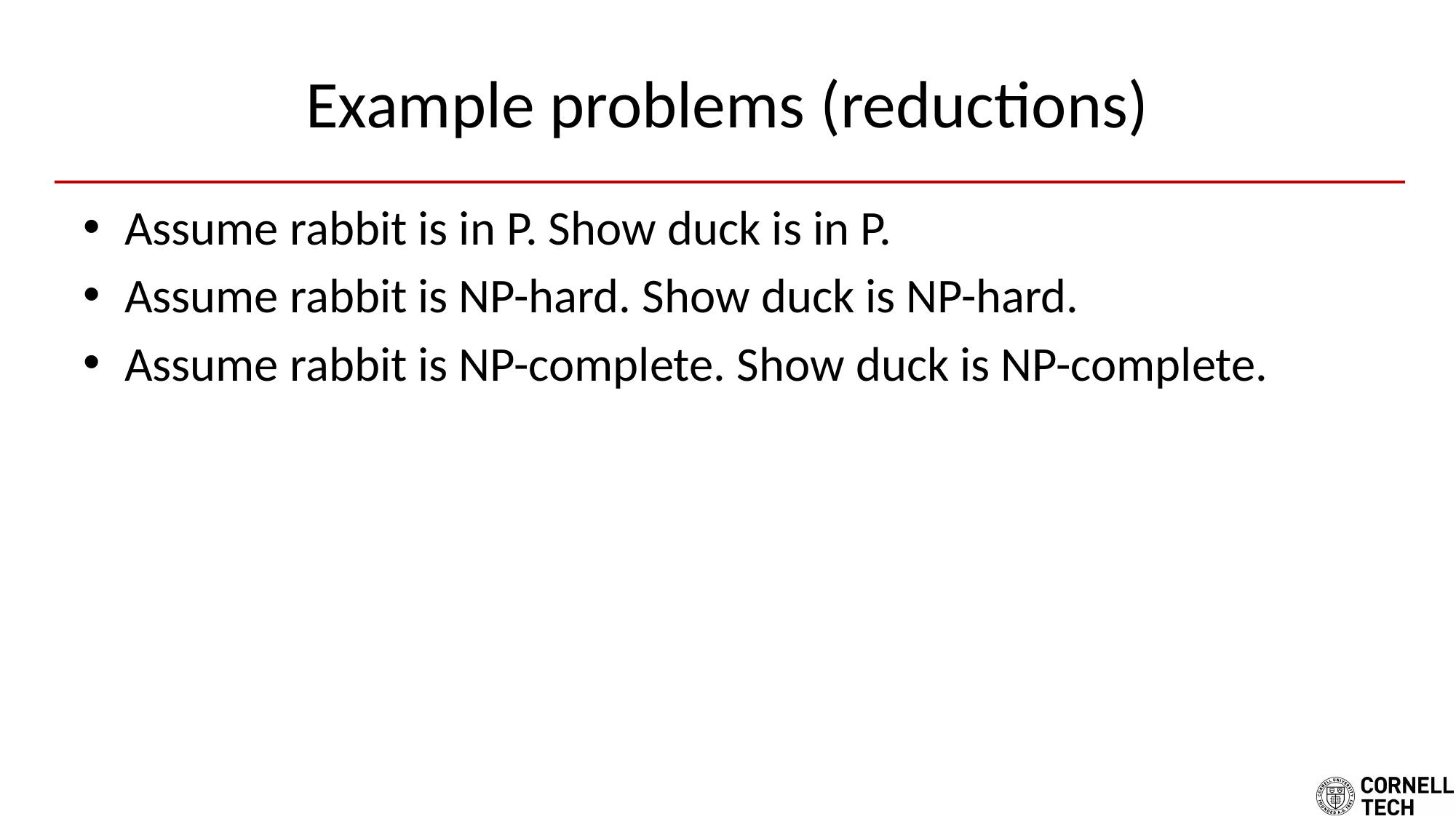

# Example problems (reductions)
Assume rabbit is in P. Show duck is in P.
Assume rabbit is NP-hard. Show duck is NP-hard.
Assume rabbit is NP-complete. Show duck is NP-complete.